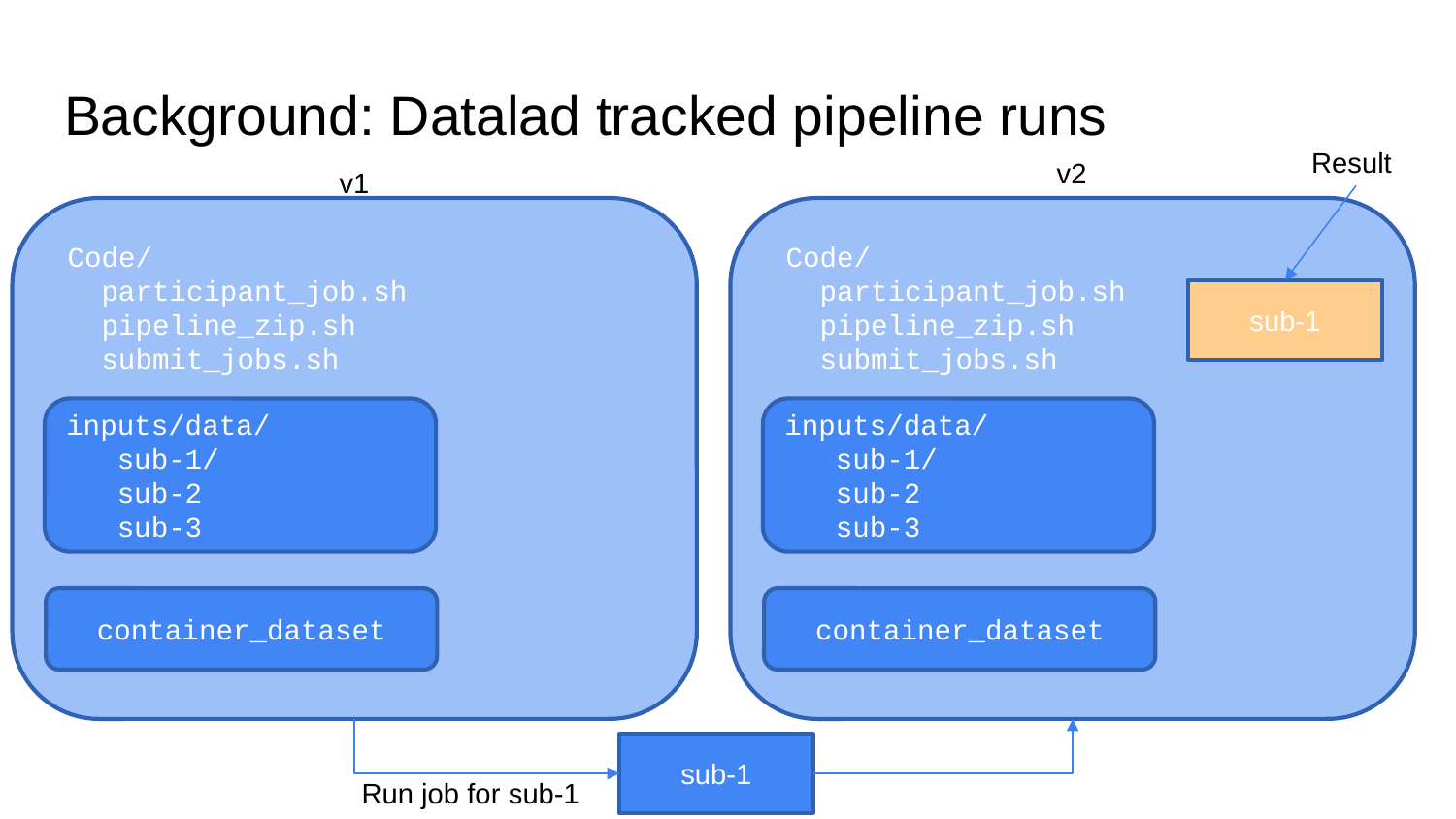

# Background: Datalad tracked pipeline runs
Result
v2
v1

Code/
  participant_job.sh
  pipeline_zip.sh
  submit_jobs.sh
inputs/data/
   sub-1/
   sub-2
   sub-3
container_dataset

Code/
  participant_job.sh
  pipeline_zip.sh
  submit_jobs.sh
inputs/data/
   sub-1/
   sub-2
   sub-3
container_dataset
sub-1
sub-1
Run job for sub-1